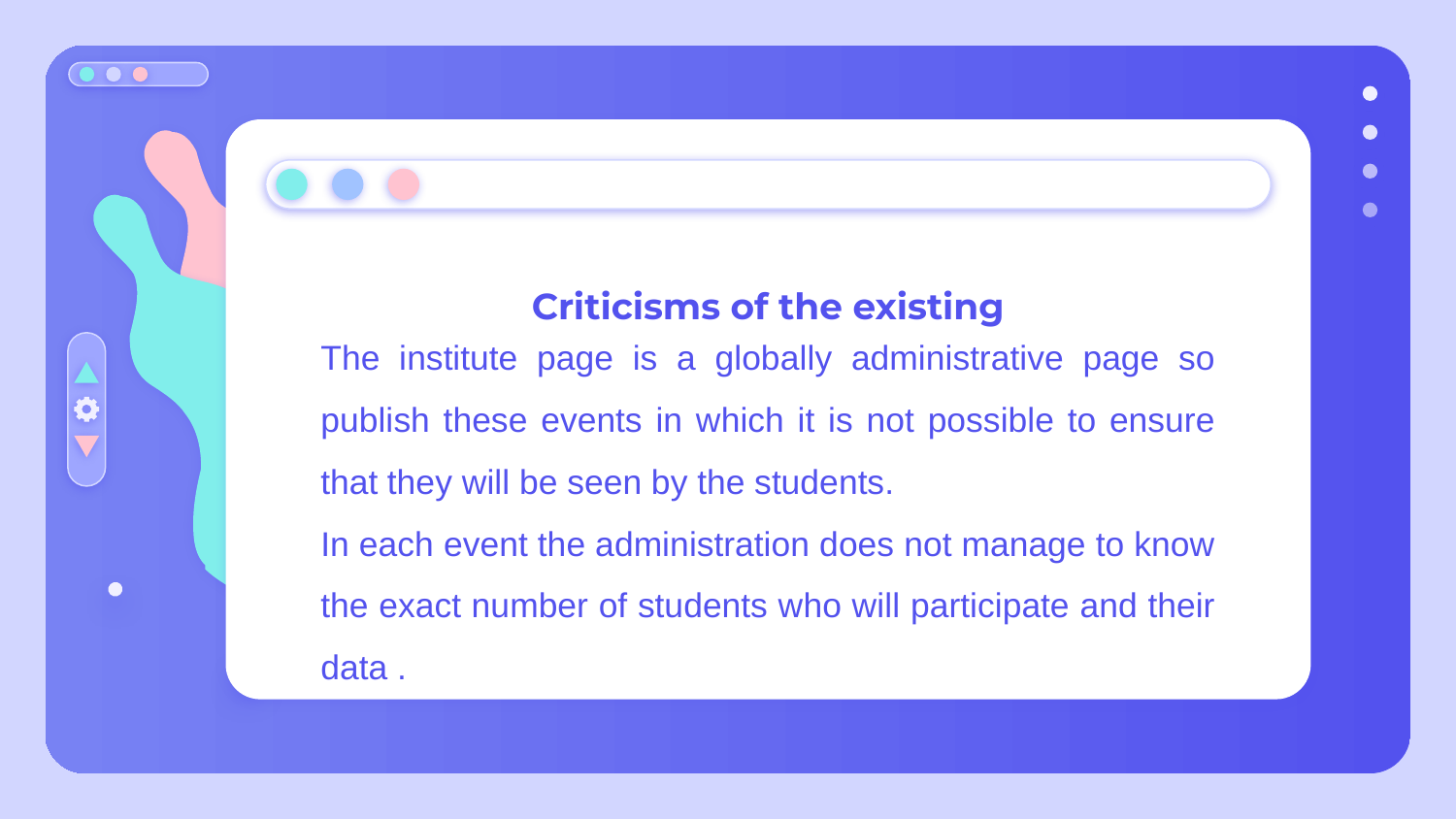

Criticisms of the existing

The institute page is a globally administrative page so publish these events in which it is not possible to ensure that they will be seen by the students.
In each event the administration does not manage to know the exact number of students who will participate and their data .